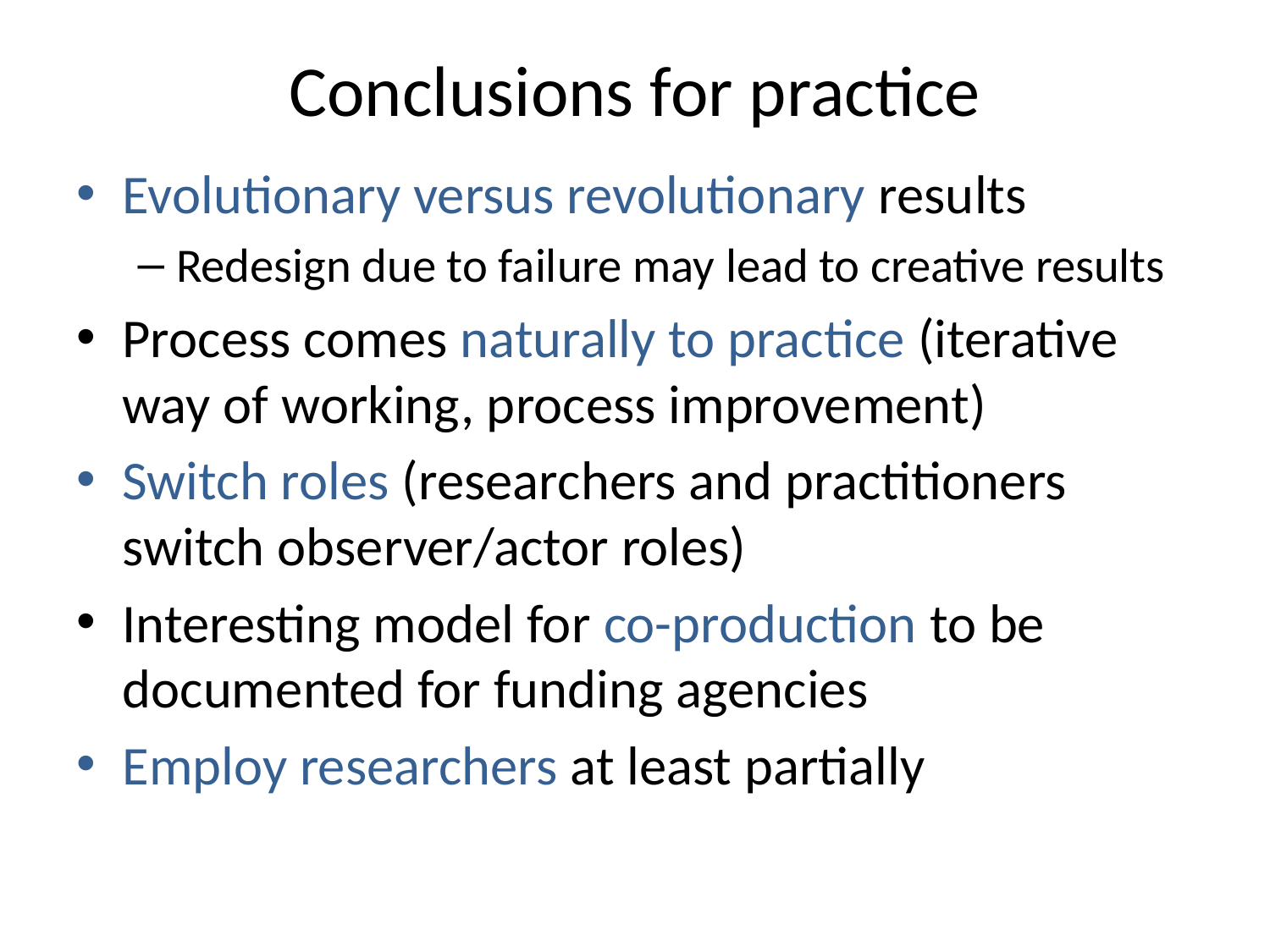

# Conclusions for practice
Evolutionary versus revolutionary results
Redesign due to failure may lead to creative results
Process comes naturally to practice (iterative way of working, process improvement)
Switch roles (researchers and practitioners switch observer/actor roles)
Interesting model for co-production to be documented for funding agencies
Employ researchers at least partially